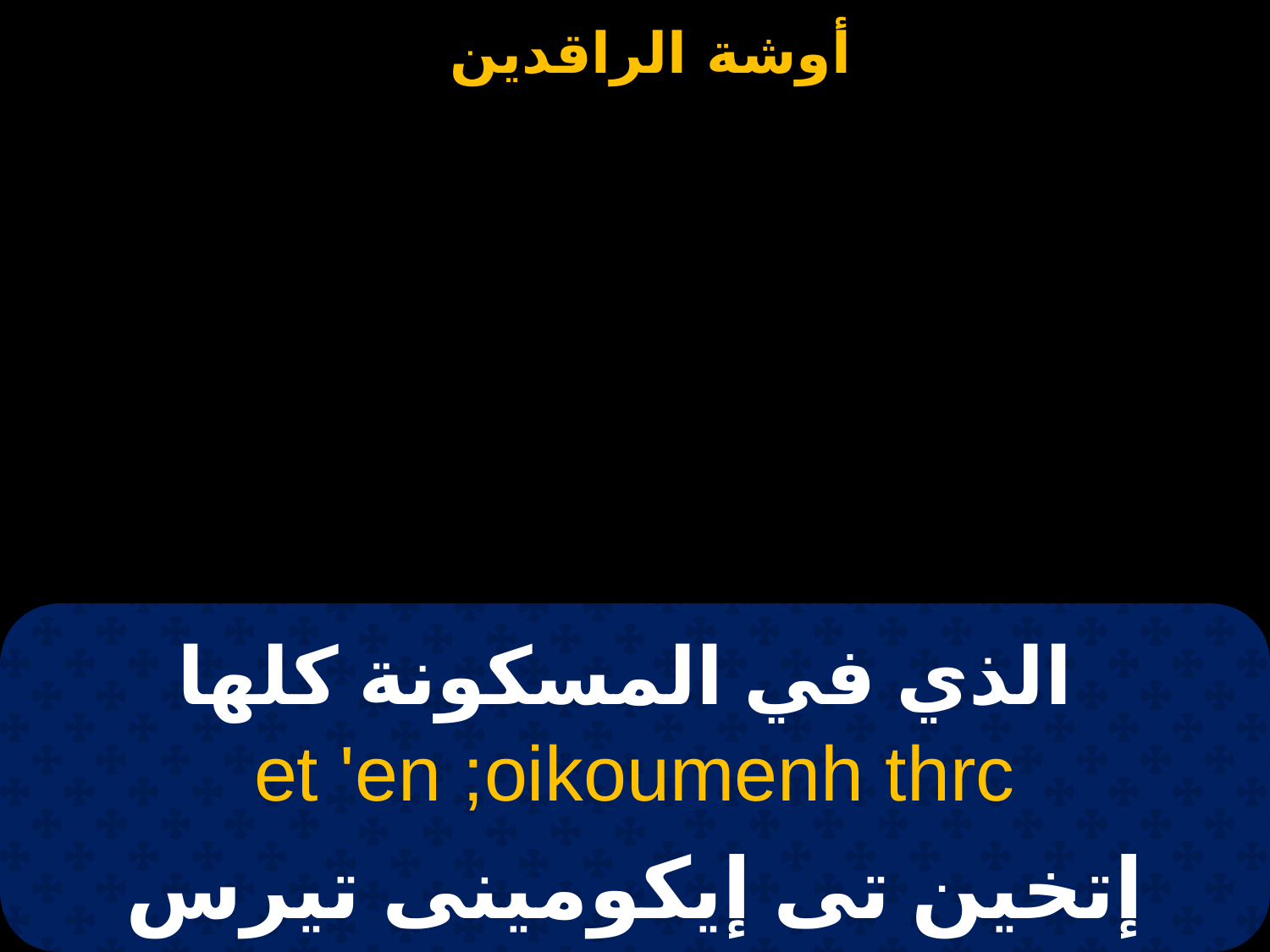

# الذي في المسكونة كلها
et 'en ;oikoumenh thrc
إتخين تى إيكومينى تيرس